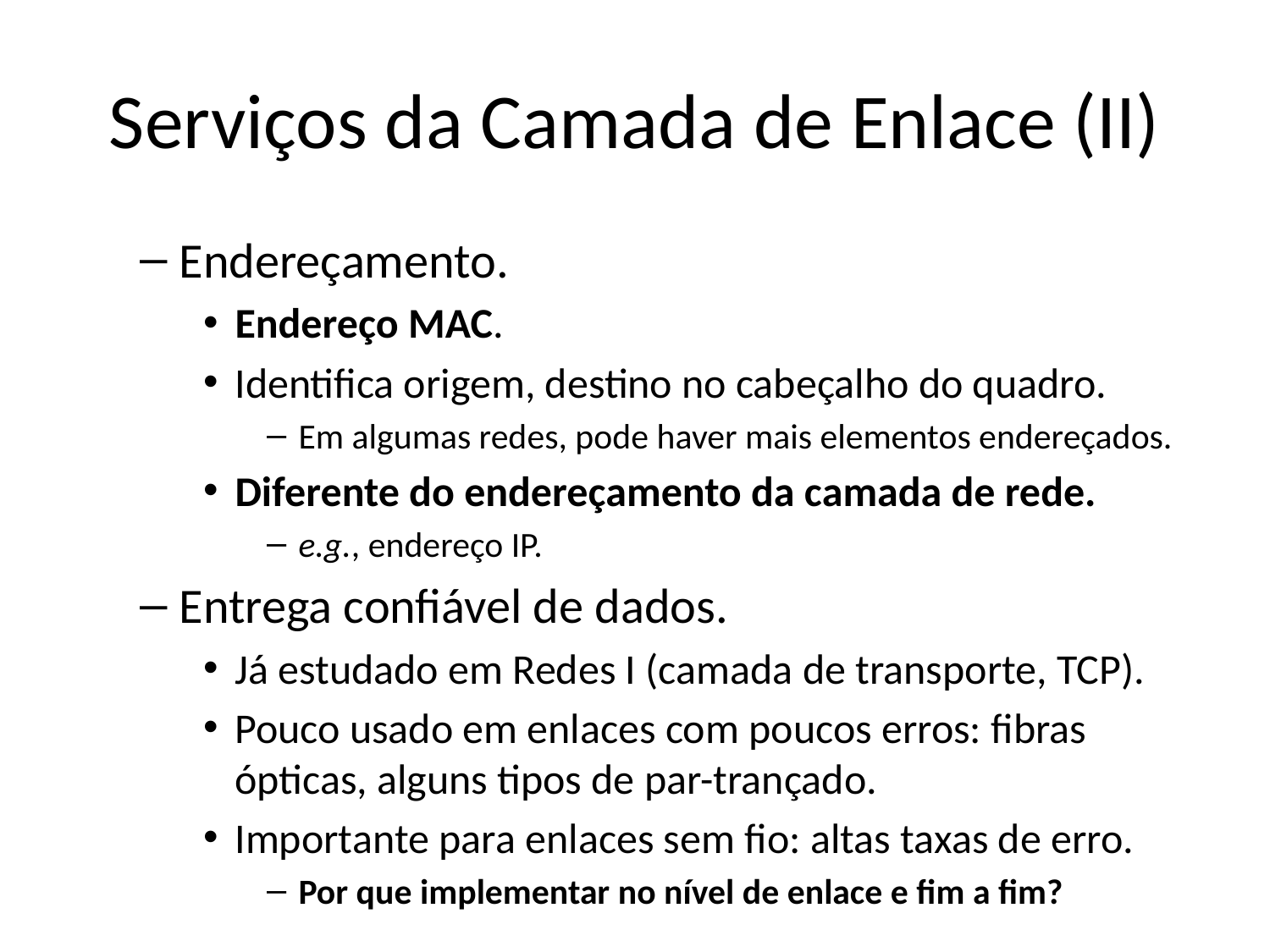

# Serviços da Camada de Enlace (II)
Endereçamento.
Endereço MAC.
Identifica origem, destino no cabeçalho do quadro.
Em algumas redes, pode haver mais elementos endereçados.
Diferente do endereçamento da camada de rede.
e.g., endereço IP.
Entrega confiável de dados.
Já estudado em Redes I (camada de transporte, TCP).
Pouco usado em enlaces com poucos erros: fibras ópticas, alguns tipos de par-trançado.
Importante para enlaces sem fio: altas taxas de erro.
Por que implementar no nível de enlace e fim a fim?